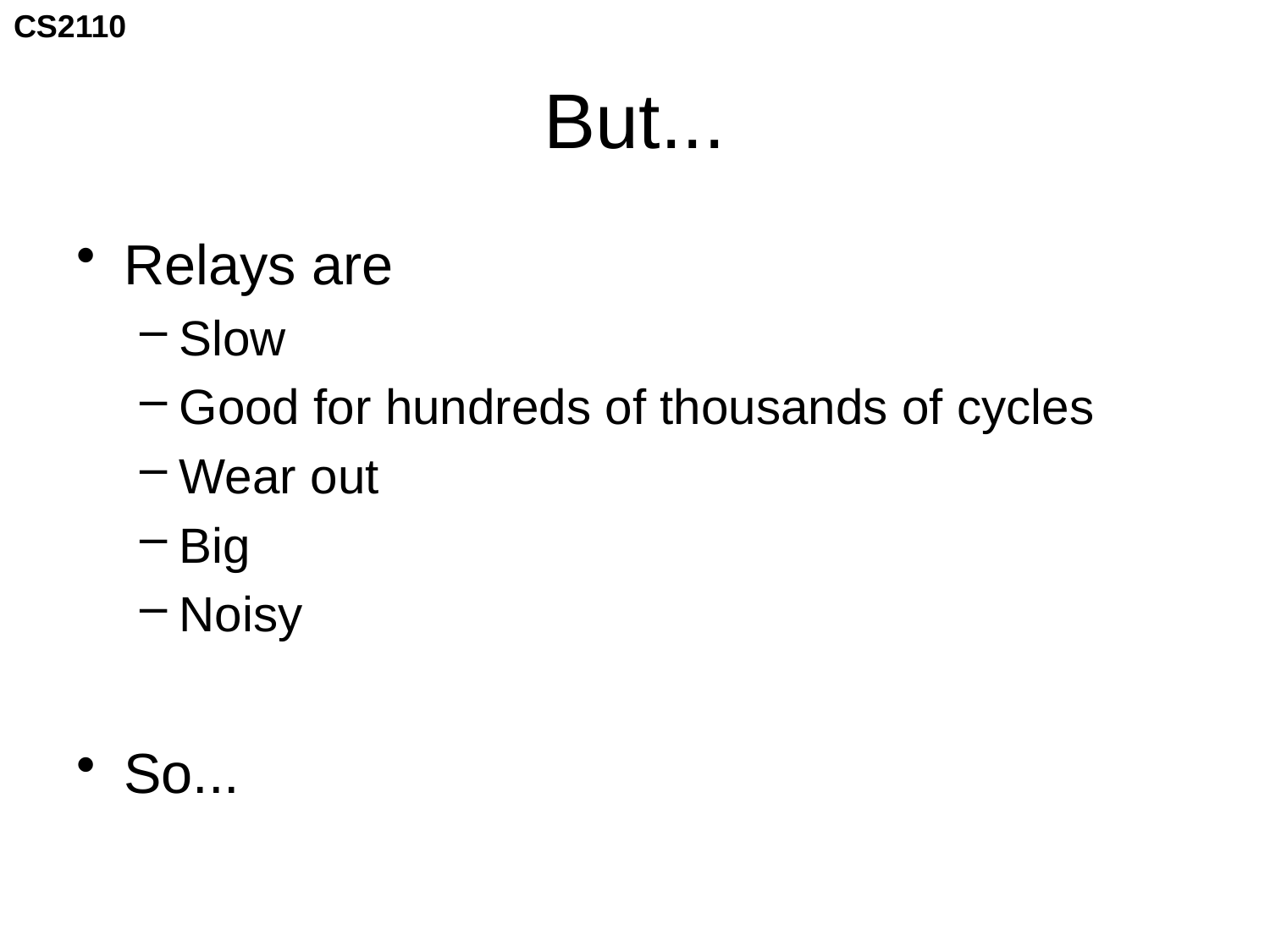

# But...
Relays are
Slow
Good for hundreds of thousands of cycles
Wear out
Big
Noisy

So...